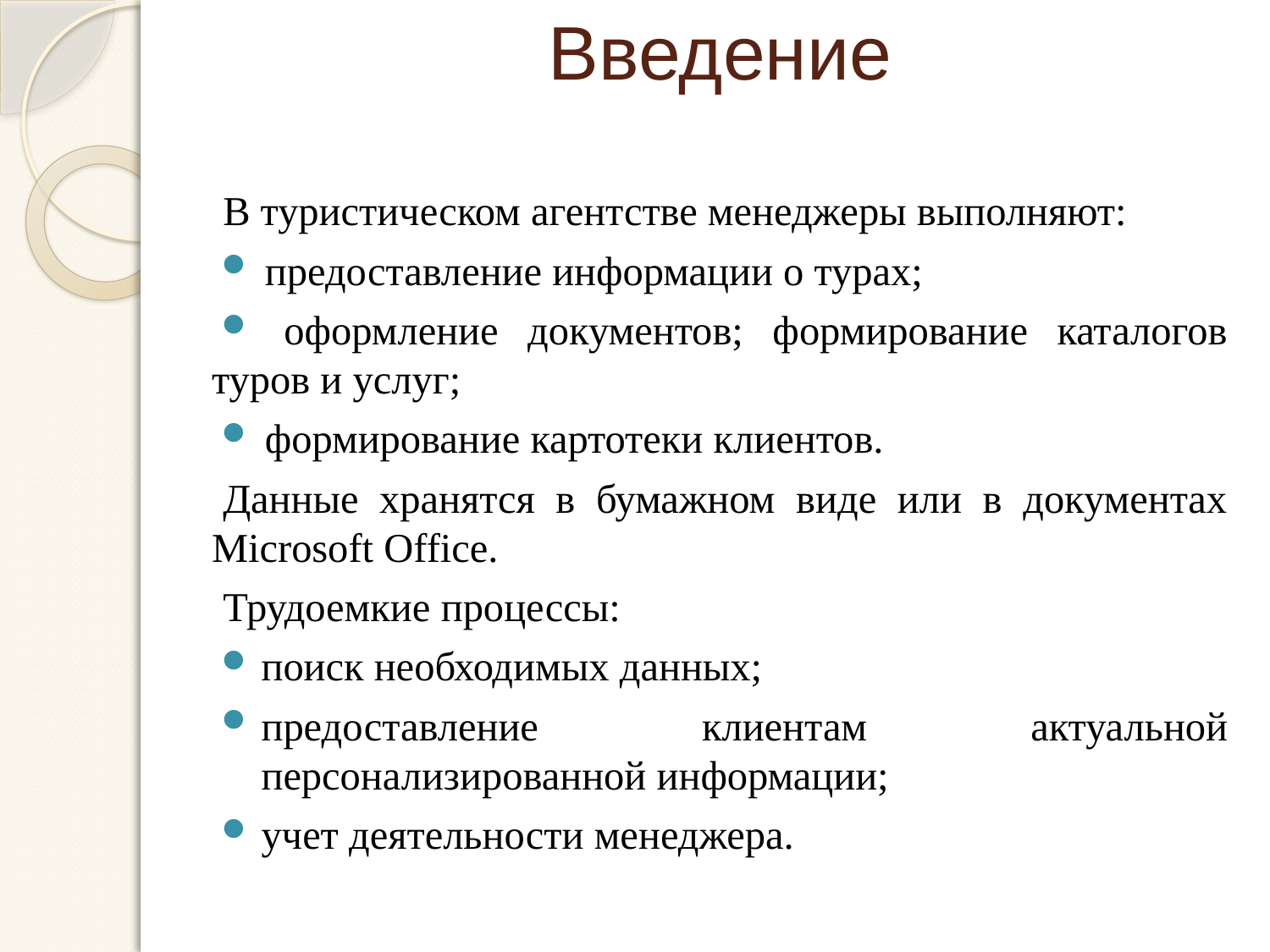

# Введение
В туристическом агентстве менеджеры выполняют:
 предоставление информации о турах;
 оформление документов; формирование каталогов туров и услуг;
 формирование картотеки клиентов.
Данные хранятся в бумажном виде или в документах Microsoft Office.
Трудоемкие процессы:
поиск необходимых данных;
предоставление клиентам актуальной персонализированной информации;
учет деятельности менеджера.